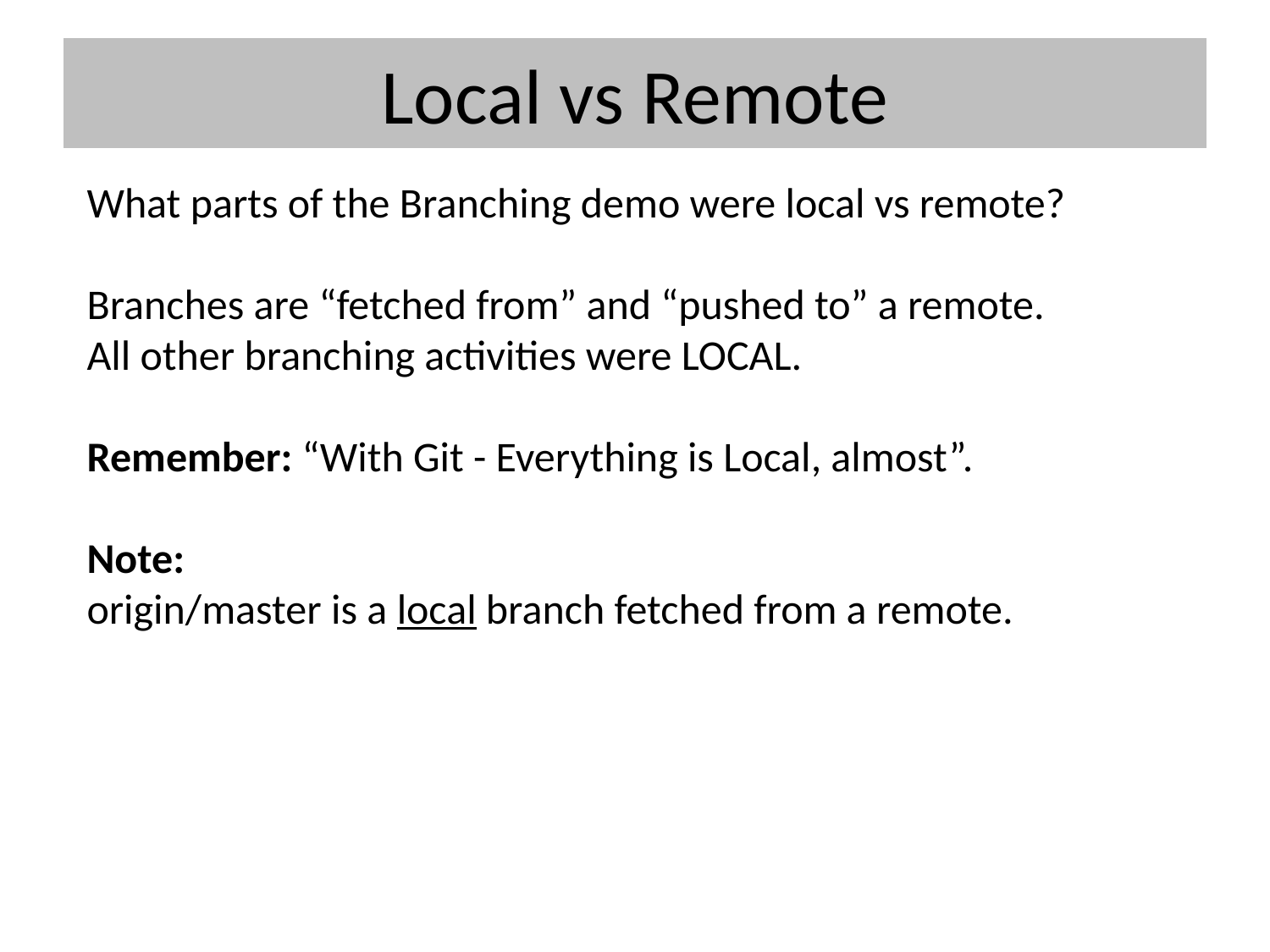

# Local vs Remote
What parts of the Branching demo were local vs remote?

Branches are “fetched from” and “pushed to” a remote.
All other branching activities were LOCAL.

Remember: “With Git - Everything is Local, almost”.

Note:
origin/master is a local branch fetched from a remote.